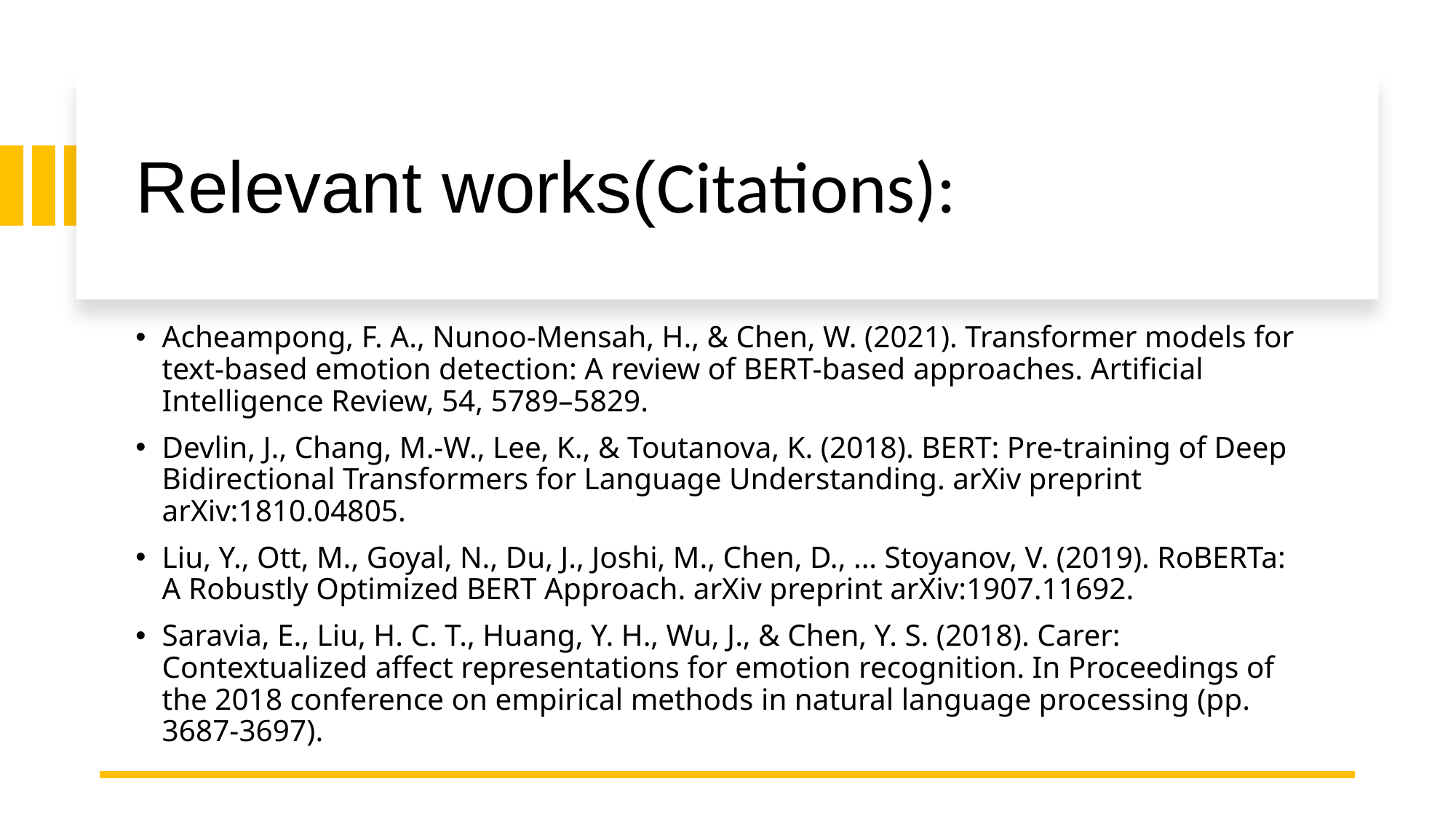

# Relevant works(Citations):

Acheampong, F. A., Nunoo-Mensah, H., & Chen, W. (2021). Transformer models for text-based emotion detection: A review of BERT-based approaches. Artificial Intelligence Review, 54, 5789–5829.
Devlin, J., Chang, M.-W., Lee, K., & Toutanova, K. (2018). BERT: Pre-training of Deep Bidirectional Transformers for Language Understanding. arXiv preprint arXiv:1810.04805.
Liu, Y., Ott, M., Goyal, N., Du, J., Joshi, M., Chen, D., ... Stoyanov, V. (2019). RoBERTa: A Robustly Optimized BERT Approach. arXiv preprint arXiv:1907.11692.
Saravia, E., Liu, H. C. T., Huang, Y. H., Wu, J., & Chen, Y. S. (2018). Carer: Contextualized affect representations for emotion recognition. In Proceedings of the 2018 conference on empirical methods in natural language processing (pp. 3687-3697).